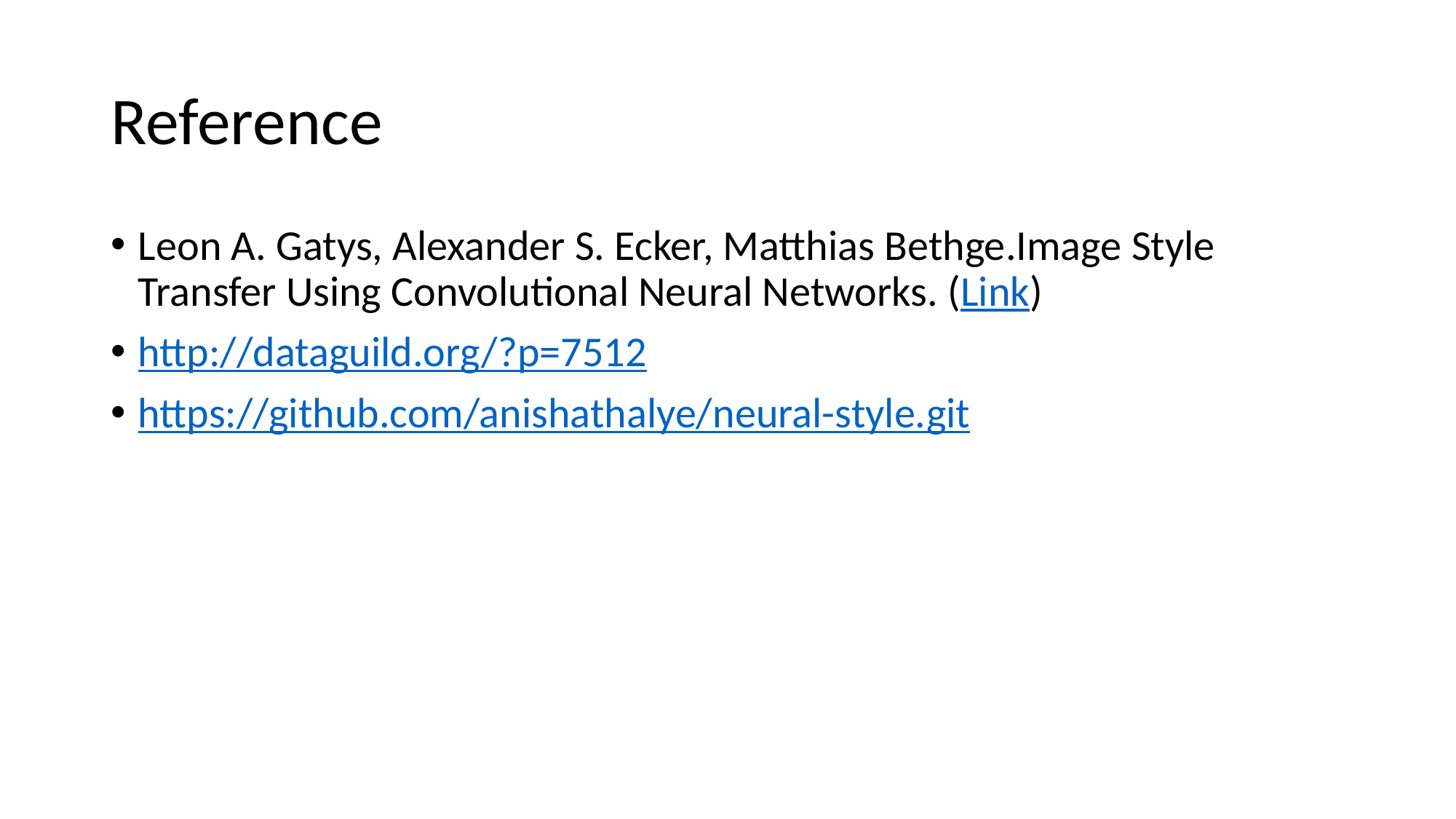

# Reference
Leon A. Gatys, Alexander S. Ecker, Matthias Bethge.Image Style Transfer Using Convolutional Neural Networks. (Link)
http://dataguild.org/?p=7512
https://github.com/anishathalye/neural-style.git